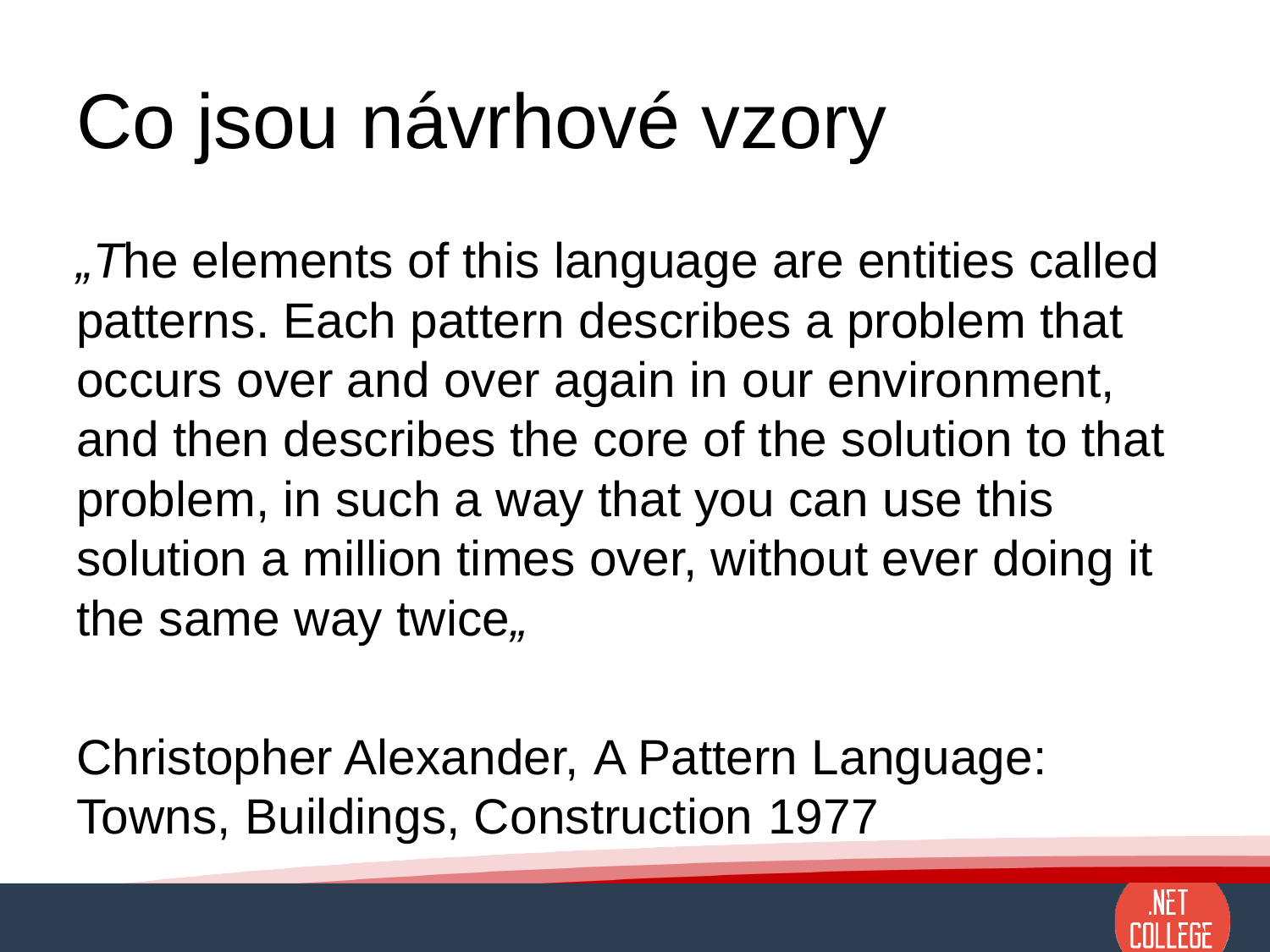

# Co jsou návrhové vzory
„The elements of this language are entities called patterns. Each pattern describes a problem that occurs over and over again in our environment, and then describes the core of the solution to that problem, in such a way that you can use this solution a million times over, without ever doing it the same way twice„

Christopher Alexander, A Pattern Language: Towns, Buildings, Construction 1977